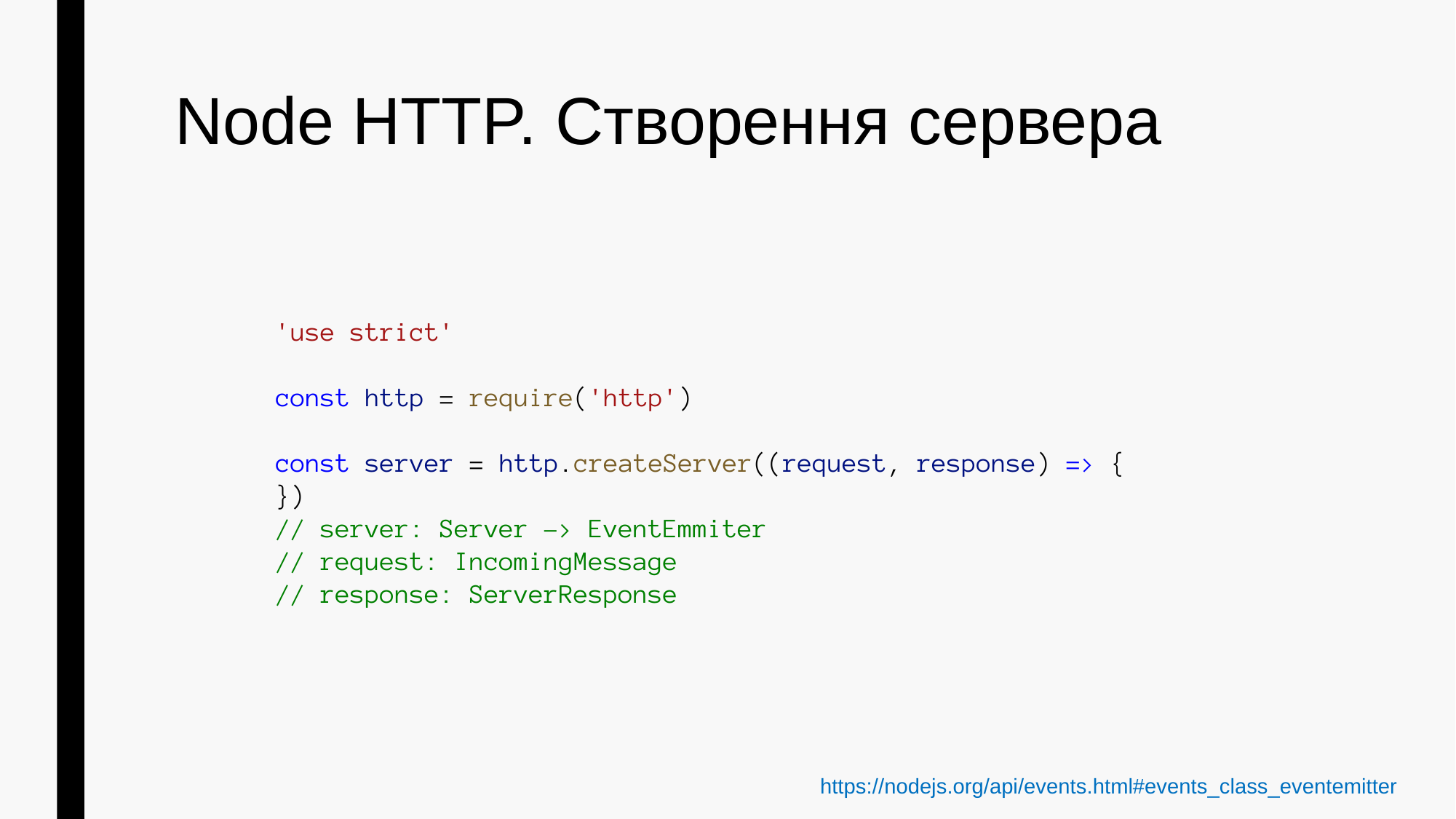

# Node HTTP. Створення сервера
'use strict'
const http = require('http')
const server = http.createServer((request, response) => {
})
// server: Server -> EventEmmiter
// request: IncomingMessage
// response: ServerResponse

https://nodejs.org/api/events.html#events_class_eventemitter